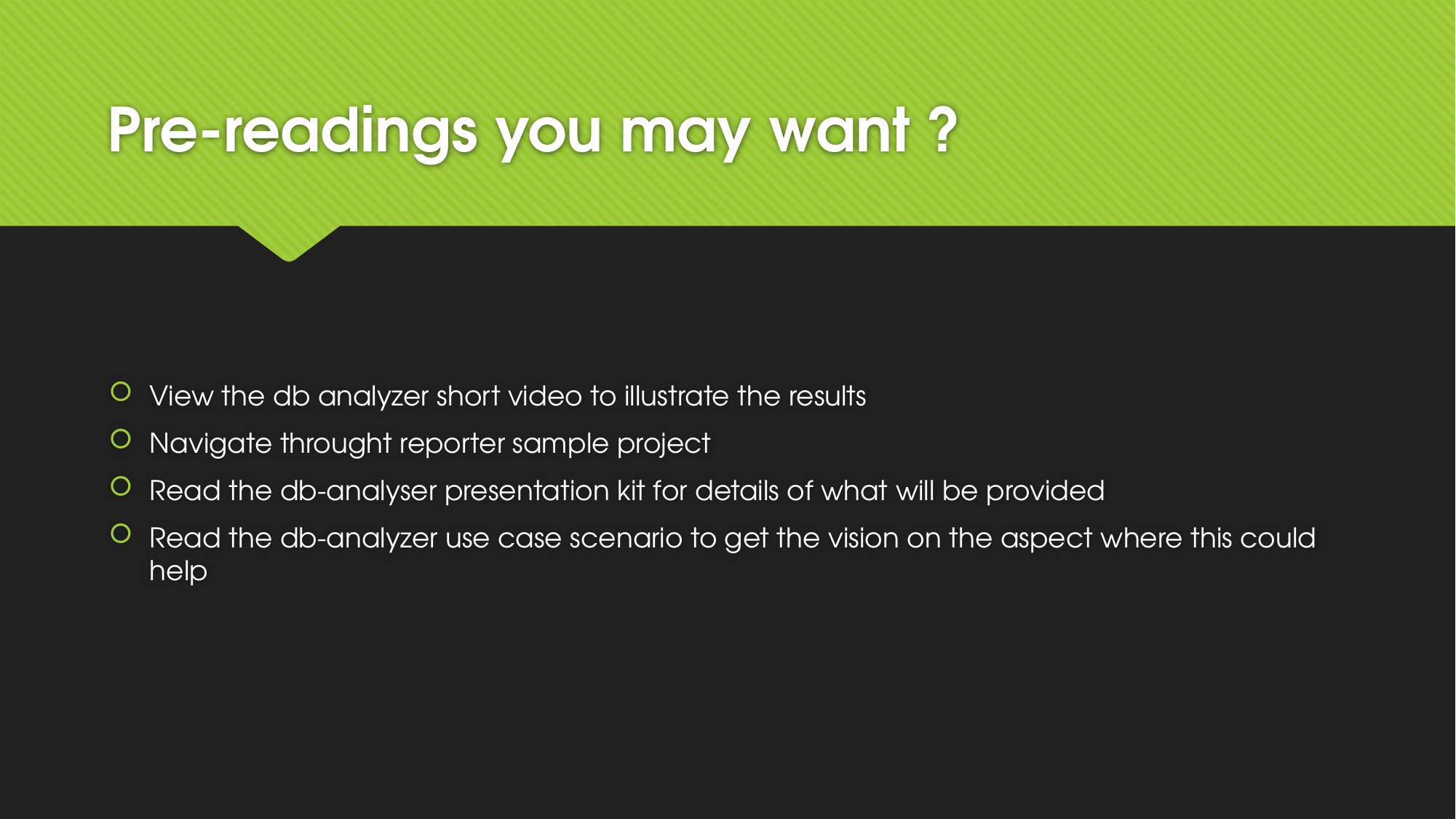

# Pre-readings you may want ?
View the db analyzer short video to illustrate the results
Navigate throught reporter sample project
Read the db-analyser presentation kit for details of what will be provided
Read the db-analyzer use case scenario to get the vision on the aspect where this could help